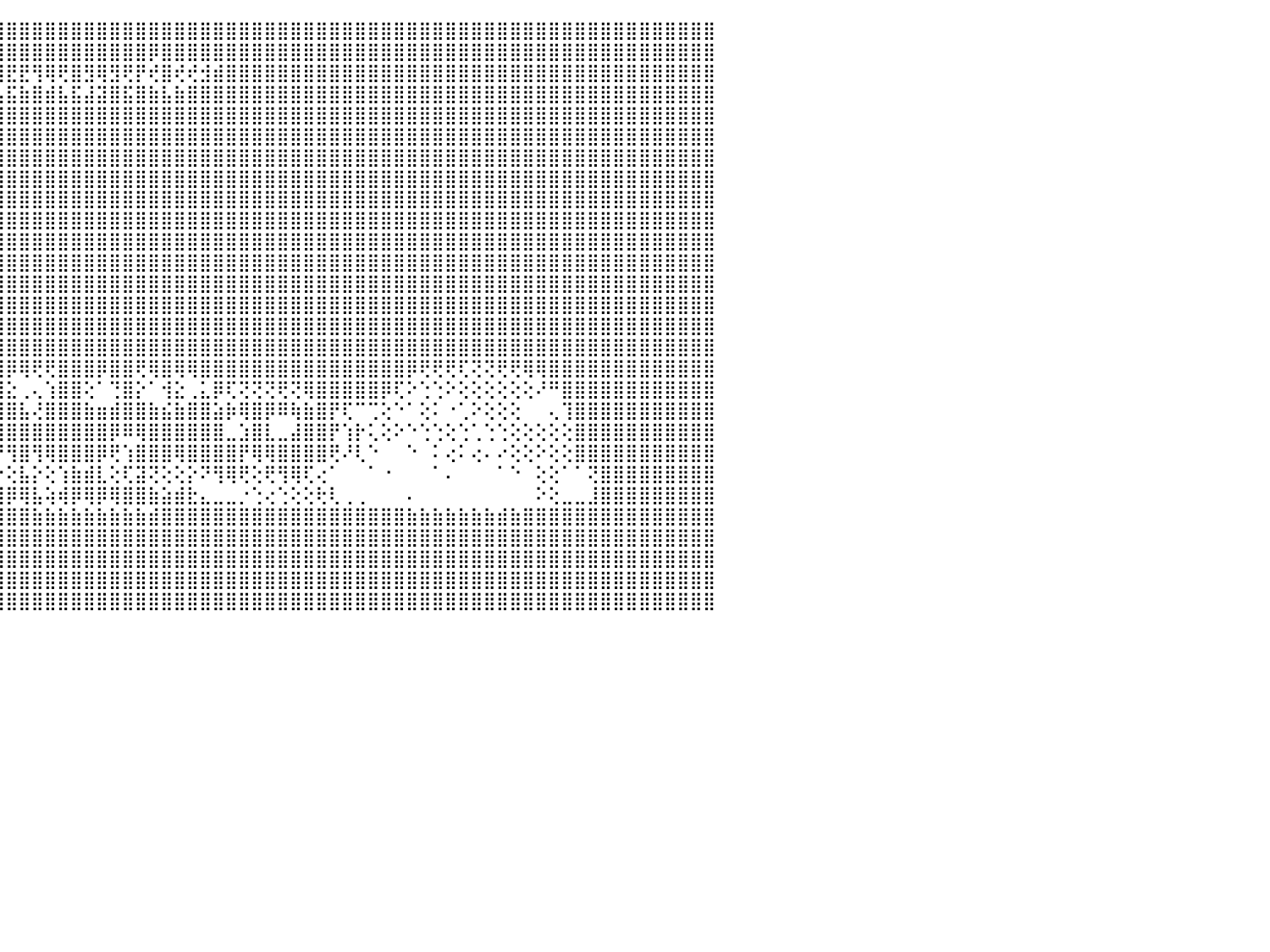

⣿⣿⣿⣿⣿⣿⣿⣿⣿⣿⣿⣿⣿⣿⣿⣿⣿⣿⣿⣿⣿⣿⣿⣿⣿⣿⣿⣿⣿⣿⣿⣿⣿⣿⣿⣿⣿⣿⣿⣿⣿⣿⣿⣿⣿⣿⣿⣿⣿⣿⣿⣿⣿⣿⣿⣿⣿⣿⣿⣿⣿⣿⣿⣿⣿⣿⣿⣿⣿⣿⣿⣿⣿⣿⣿⣿⣿⣿⣿⣿⣿⣿⣿⣿⣿⣿⣿⣿⣿⣿⣿⣿⣿⣿⣿⣿⣿⣿⣿⣿⠀
⣿⣿⣿⣿⣿⣿⣿⣿⣿⣿⣿⣿⣿⣿⣿⣿⣿⣿⣿⣿⣿⣿⣿⣿⣿⣿⣿⣿⣿⣿⣿⣿⣿⣿⣿⣿⣿⣿⣿⢿⣿⣿⣿⣿⣿⣿⣿⣿⣿⣿⣿⣿⣿⣿⣿⣿⡿⣿⣿⣿⣿⣿⣿⣿⣿⣿⣿⣿⣿⣿⣿⣿⣿⣿⣿⣿⣿⣿⣿⣿⣿⣿⣿⣿⣿⣿⣿⣿⣿⣿⣿⣿⣿⣿⣿⣿⣿⣿⣿⣿⠀
⣿⣿⣿⣿⣿⣿⣟⣿⡿⢻⣿⢿⢿⣿⡟⡿⣿⢻⢟⡿⢿⣟⣟⢿⢿⢟⡻⡟⣟⡿⣿⣿⢿⡿⣿⡿⢞⣿⣾⢻⢺⢟⡞⣟⣿⣟⣟⢻⢿⢟⣿⣻⢿⣻⢟⡟⢞⣿⢞⢞⣺⣾⣿⣿⣿⣿⣿⣿⣿⣿⣿⣿⣿⣿⣿⣿⣿⣿⣿⣿⣿⣿⣿⣿⣿⣿⣿⣿⣿⣿⣿⣿⣿⣿⣿⣿⣿⣿⣿⣿⠀
⣿⣿⣿⣿⣿⣿⣵⣿⣷⣾⣯⣮⣵⣷⣽⣵⣿⣽⣿⣯⣧⣿⣿⣿⣿⣾⣽⣷⣿⣵⣿⣽⣽⣯⣿⣷⣼⣿⣧⣿⣼⣾⣯⣾⣧⣯⣷⣿⣾⣧⣯⣼⣽⣿⣯⣿⣷⣧⣷⣿⣿⣿⣿⣿⣿⣿⣿⣿⣿⣿⣿⣿⣿⣿⣿⣿⣿⣿⣿⣿⣿⣿⣿⣿⣿⣿⣿⣿⣿⣿⣿⣿⣿⣿⣿⣿⣿⣿⣿⣿⠀
⣿⣿⣿⣿⣿⣿⣿⣿⣿⣿⣿⣿⣿⣿⣿⣿⣿⣿⣿⣿⣿⣿⣿⣿⣿⣿⣿⣿⣿⣿⣿⣿⣿⣿⣿⣿⣿⣿⣿⣿⣿⣿⣿⣿⣿⣿⣿⣿⣿⣿⣿⣿⣿⣿⣿⣿⣿⣿⣿⣿⣿⣿⣿⣿⣿⣿⣿⣿⣿⣿⣿⣿⣿⣿⣿⣿⣿⣿⣿⣿⣿⣿⣿⣿⣿⣿⣿⣿⣿⣿⣿⣿⣿⣿⣿⣿⣿⣿⣿⣿⠀
⣿⣿⣿⣿⣿⣿⣿⣿⣿⣿⣿⣿⣿⣿⣿⣿⣿⣿⣿⣿⣿⣿⣿⣿⣿⣿⣿⣿⣿⣿⣿⣿⣿⣿⡿⣿⡏⢿⣿⣿⣿⣿⣿⣿⣿⣿⣿⣿⣿⣿⣿⣿⣿⣿⣿⣿⣿⣿⣿⣿⣿⣿⣿⣿⣿⣿⣿⣿⣿⣿⣿⣿⣿⣿⣿⣿⣿⣿⣿⣿⣿⣿⣿⣿⣿⣿⣿⣿⣿⣿⣿⣿⣿⣿⣿⣿⣿⣿⣿⣿⠀
⣿⣿⣿⣿⣿⣿⣿⣿⣿⣿⣿⣿⣿⣿⣿⣿⣿⣿⣿⣿⣿⣿⣿⣿⣿⣿⣿⣿⣿⣿⣿⣿⣿⢿⣷⢼⣧⣜⣻⣿⣿⣿⣿⣿⣿⣿⣿⣿⣿⣿⣿⣿⣿⣿⣿⣿⣿⣿⣿⣿⣿⣿⣿⣿⣿⣿⣿⣿⣿⣿⣿⣿⣿⣿⣿⣿⣿⣿⣿⣿⣿⣿⣿⣿⣿⣿⣿⣿⣿⣿⣿⣿⣿⣿⣿⣿⣿⣿⣿⣿⠀
⣿⣿⣿⣿⣿⣿⣿⣿⣿⣿⣿⣿⣿⣿⣿⣿⣿⣿⣿⣿⣿⣿⣿⣿⣿⣿⣿⣿⣿⣿⣿⡝⣿⣦⣼⣴⣿⣿⣿⣿⣿⣿⣿⣿⣿⣿⣿⣿⣿⣿⣿⣿⣿⣿⣿⣿⣿⣿⣿⣿⣿⣿⣿⣿⣿⣿⣿⣿⣿⣿⣿⣿⣿⣿⣿⣿⣿⣿⣿⣿⣿⣿⣿⣿⣿⣿⣿⣿⣿⣿⣿⣿⣿⣿⣿⣿⣿⣿⣿⣿⠀
⣿⣿⣿⣿⣿⣿⣿⣿⣿⣿⣿⣿⣿⣿⣿⣿⣿⣿⣿⣿⣿⣿⣿⣿⣿⣿⣿⣿⣿⣿⣿⣧⣜⣿⣿⣿⣿⣿⣿⣿⣿⣿⣿⣿⣿⣿⣿⣿⣿⣿⣿⣿⣿⣿⣿⣿⣿⣿⣿⣿⣿⣿⣿⣿⣿⣿⣿⣿⣿⣿⣿⣿⣿⣿⣿⣿⣿⣿⣿⣿⣿⣿⣿⣿⣿⣿⣿⣿⣿⣿⣿⣿⣿⣿⣿⣿⣿⣿⣿⣿⠀
⣿⣿⣿⣿⣿⣿⣿⣿⣿⣿⣿⣿⣿⣿⣿⣿⣿⣿⣿⣿⣿⣿⣿⣿⣿⣿⣿⣿⣿⣿⣿⣿⣿⣿⣿⣿⣿⣿⣿⣿⣿⣿⣿⣿⣿⣿⣿⣿⣿⣿⣿⣿⣿⣿⣿⣿⣿⣿⣿⣿⣿⣿⣿⣿⣿⣿⣿⣿⣿⣿⣿⣿⣿⣿⣿⣿⣿⣿⣿⣿⣿⣿⣿⣿⣿⣿⣿⣿⣿⣿⣿⣿⣿⣿⣿⣿⣿⣿⣿⣿⠀
⣿⣿⣿⣿⣿⣿⣿⣿⣿⣿⣿⣿⣿⣿⣿⣿⣿⣿⣿⣿⣿⣿⣿⣿⣿⣿⣿⣿⣿⣿⣿⣿⣿⣿⣿⣿⣿⣿⣿⣿⣿⣿⣿⣿⣿⣿⣿⣿⣿⣿⣿⣿⣿⣿⣿⣿⣿⣿⣿⣿⣿⣿⣿⣿⣿⣿⣿⣿⣿⣿⣿⣿⣿⣿⣿⣿⣿⣿⣿⣿⣿⣿⣿⣿⣿⣿⣿⣿⣿⣿⣿⣿⣿⣿⣿⣿⣿⣿⣿⣿⠀
⣿⣿⣿⣿⣿⣿⣿⣿⣿⣿⣿⣿⣿⣿⣿⣿⣿⣿⣿⣿⣿⣿⣿⣿⣿⣿⣿⣿⣿⣿⣿⣿⣿⣿⣿⣿⣿⣿⣿⣿⣿⣿⣿⣿⣿⣿⣿⣿⣿⣿⣿⣿⣿⣿⣿⣿⣿⣿⣿⣿⣿⣿⣿⣿⣿⣿⣿⣿⣿⣿⣿⣿⣿⣿⣿⣿⣿⣿⣿⣿⣿⣿⣿⣿⣿⣿⣿⣿⣿⣿⣿⣿⣿⣿⣿⣿⣿⣿⣿⣿⠀
⣿⣿⣿⣿⣿⣿⣿⣿⣿⣿⣿⣿⣿⣿⣿⣿⣿⣿⣿⣿⣿⣿⣿⣿⣿⣿⣿⣿⣿⣿⣿⣿⣿⣿⣿⣿⣿⣿⣿⣿⣿⣿⣿⣿⣿⣿⣿⣿⣿⣿⣿⣿⣿⣿⣿⣿⣿⣿⣿⣿⣿⣿⣿⣿⣿⣿⣿⣿⣿⣿⣿⣿⣿⣿⣿⣿⣿⣿⣿⣿⣿⣿⣿⣿⣿⣿⣿⣿⣿⣿⣿⣿⣿⣿⣿⣿⣿⣿⣿⣿⠀
⣿⣿⣿⣿⣿⣿⣿⣿⣿⣿⣿⣿⣿⣿⣿⣿⣿⣿⣿⣿⣿⣿⣿⣿⣿⣿⣿⣿⣿⣿⣿⣿⣿⣿⣿⣿⣿⣿⣿⣿⣿⣿⣿⣿⣿⣿⣿⣿⣿⣿⣿⣿⣿⣿⣿⣿⣿⣿⣿⣿⣿⣿⣿⣿⣿⣿⣿⣿⣿⣿⣿⣿⣿⣿⣿⣿⣿⣿⣿⣿⣿⣿⣿⣿⣿⣿⣿⣿⣿⣿⣿⣿⣿⣿⣿⣿⣿⣿⣿⣿⠀
⣿⣿⣿⣿⣿⣿⣿⣿⣿⣿⣿⣿⣿⣿⣿⣿⣿⣿⣿⣿⣿⣿⣿⣿⣿⣿⣿⣿⣿⣿⣿⣿⣿⣿⣿⣿⣿⣿⣿⣿⣿⣿⣿⣿⣿⣿⣿⣿⣿⣿⣿⣿⣿⣿⣿⣿⣿⣿⣿⣿⣿⣿⣿⣿⣿⣿⣿⣿⣿⣿⣿⣿⣿⣿⣿⣿⣿⣿⣿⣿⣿⣿⣿⣿⣿⣿⣿⣿⣿⣿⣿⣿⣿⣿⣿⣿⣿⣿⣿⣿⠀
⣿⣿⣿⣿⣿⣿⣿⣿⣿⣿⣿⣿⣿⣿⣿⣿⣿⣿⣿⣿⣿⣿⣿⣿⣿⣿⣿⣿⣿⣿⣿⣿⣿⣿⣿⣿⣿⣿⣿⣿⣿⣿⣿⣿⣿⣿⣿⣿⣿⣿⣿⣿⣿⣿⣿⣿⣿⣿⣿⣿⣿⣿⣿⣿⣿⣿⣿⣿⣿⣿⣿⣿⣿⣿⣿⣿⣿⣿⣿⣿⣿⣿⣿⣿⣿⣿⣿⣿⣿⣿⣿⣿⣿⣿⣿⣿⣿⣿⣿⣿⠀
⣿⣿⣿⣿⣿⣿⣿⣿⣿⣿⣿⣿⣿⣿⣿⣿⣿⣿⣿⣿⣿⣿⣿⣿⣿⣿⣿⣿⣿⣿⡿⢟⢟⢝⢝⢝⣝⣟⡻⣿⣿⣿⣿⣿⣿⡿⢿⢟⢟⣿⣿⣿⡿⣿⣿⢟⢿⣿⢿⢿⣿⣿⣿⣿⣿⣿⣿⣿⣿⣿⣿⣿⣿⣿⣿⣿⡿⢟⢟⢟⢏⢝⢝⢟⢟⢿⢿⣿⣿⣿⣿⣿⣿⣿⣿⣿⣿⣿⣿⣿⠀
⣿⣿⣿⣿⣿⣿⣿⣿⣿⣿⣿⣿⣿⣿⣿⣿⣿⣿⣿⣿⣿⣿⣿⣿⣿⣿⣿⣿⣿⢏⢕⠟⢞⣿⣿⣿⣿⣿⣿⣿⣜⡏⢿⣿⣿⣕⢀⢄⢱⣿⣿⢕⠁⢙⣿⡕⠁⢺⣕⢀⣅⡿⢏⢝⢝⢝⢟⢝⢿⣿⣿⣿⣿⣿⡿⢏⠕⢑⢑⠕⢕⢕⢕⢕⢕⢕⠜⠛⣿⣿⣿⣿⣿⣿⣿⣿⣿⣿⣿⣿⠀
⣿⣿⣿⣿⣿⣿⣿⣿⣿⣿⣿⣿⣿⣿⣿⣿⢿⢿⣿⣿⣿⣿⣿⣿⢿⡻⢿⣿⢟⢕⠑⠀⢜⢏⢝⠙⢕⢕⠜⠝⢕⢫⣿⣿⣿⣿⣧⢜⣿⣿⣿⣷⣶⣾⣿⣿⣷⣮⣷⣿⣿⣵⡷⢿⣿⡿⠿⢷⣷⣿⡟⢏⠉⢉⢕⠑⠁⢕⠅⠐⢁⠕⢕⢕⢕⠀⠀⢄⢹⣿⣿⣿⣿⣿⣿⣿⣿⣿⣿⣿⠀
⣿⣿⣿⣿⣿⣿⣿⣿⣿⣿⣿⣿⣿⣿⢙⢁⢀⣼⣿⣿⣿⡿⠿⣿⡿⠿⣴⡟⠑⠀⠀⢕⢕⢕⠀⠀⠀⠁⠀⠀⠀⢸⣿⣿⣿⣿⣿⣿⣿⣿⣿⣿⣿⡿⠿⢿⣿⣿⣿⣿⣿⣿⣀⣱⣿⣇⣀⣼⣿⣿⡟⢱⡗⢅⢕⠕⠑⢑⢑⢕⢑⢁⢑⢑⢕⢕⢕⢕⢕⣿⣿⣿⣿⣿⣿⣿⣿⣿⣿⣿⠀
⣿⣿⣿⣿⣿⣿⣿⣿⣿⣿⣿⣿⣿⣿⣿⣿⣾⣿⣿⣿⣿⣄⢀⣿⣧⣄⣿⡿⠀⠀⠀⠀⢕⠁⠀⠀⠀⠀⠀⠀⠁⢕⣿⣿⡜⢻⣿⢻⢿⣿⣿⣿⡿⢟⢱⣿⣿⣿⢿⣿⣿⣿⣿⡟⢿⢿⣿⣿⣿⣿⢟⠜⢇⠑⠀⠀⠑⠀⠅⢔⠅⢔⠄⠔⢕⢕⠕⢕⢕⣿⣿⣿⣿⣿⣿⣿⣿⣿⣿⣿⠀
⣿⣿⣿⣿⣿⣿⣿⣿⣿⡇⢜⣿⠟⢕⢝⢿⣿⣿⣿⣿⣿⣿⡟⢿⡿⢿⡯⢇⠕⢕⢀⠀⠀⠀⠀⠀⠀⠀⠀⠀⠀⢕⣿⣷⡕⢕⣧⡕⢕⢱⣷⣾⣇⢕⢏⣽⢝⢕⢕⡕⠝⢻⢿⢟⢕⢟⢻⢿⢏⢔⠁⠀⠀⠁⠐⠀⠀⠀⠁⠄⠀⠀⠀⠁⠑⠀⢕⢕⠁⠁⢝⣿⣿⣿⣿⣿⣿⣿⣿⣿⠀
⣿⣿⣿⣿⣿⣿⣿⣿⣿⣇⣕⣱⣕⡕⢕⢜⠝⠟⢟⢟⠟⠟⠕⠕⠕⢕⠕⣇⣀⡑⢑⢀⢐⠐⠐⠀⠀⢂⢄⢀⢀⢱⣿⣿⣿⡿⢿⣧⢵⢾⡿⢿⡿⢿⣿⣿⣷⣵⣾⣗⣄⣀⣀⡐⢑⢔⢑⢕⢕⢗⢇⢀⢀⠀⠀⠀⠄⠀⠀⠀⠀⠀⠀⠀⠀⠀⠕⢕⣀⣀⣸⣿⣿⣿⣿⣿⣿⣿⣿⣿⠀
⣿⣿⣿⣿⣿⣿⣿⣿⣿⣿⣿⣿⣿⣿⣿⣿⣿⣿⣿⣿⣿⣿⣿⣿⣿⣿⣿⣿⣿⣿⣿⣿⣿⣿⣿⣿⣿⣿⣿⣿⣿⣿⣿⣿⣿⣿⣿⣷⣷⣷⣷⣷⣷⣷⣷⣷⣾⣿⣿⣿⣿⣿⣿⣿⣿⣿⣿⣿⣿⣿⣿⣿⣿⣿⣿⣿⣷⣷⣷⣷⣷⣷⣷⣾⣷⣿⣿⣿⣿⣿⣿⣿⣿⣿⣿⣿⣿⣿⣿⣿⠀
⣿⣿⣿⣿⣿⣿⣿⣿⣿⣿⣿⣿⣿⣿⣿⣿⣿⣿⣿⣿⣿⣿⣿⣿⣿⣿⣿⣿⣿⣿⣿⣿⣿⣿⣿⣿⣿⣿⣿⣿⣿⣿⣿⣿⣿⣿⣿⣿⣿⣿⣿⣿⣿⣿⣿⣿⣿⣿⣿⣿⣿⣿⣿⣿⣿⣿⣿⣿⣿⣿⣿⣿⣿⣿⣿⣿⣿⣿⣿⣿⣿⣿⣿⣿⣿⣿⣿⣿⣿⣿⣿⣿⣿⣿⣿⣿⣿⣿⣿⣿⠀
⣿⣿⣿⣿⣿⣿⣿⣿⣿⣿⣿⣿⣿⣿⣿⣿⣿⣿⣿⣿⣿⣿⣿⣿⣿⣿⣿⣿⣿⣿⣿⣿⣿⣿⣿⣿⣿⣿⣿⣿⣿⣿⣿⣿⣿⣿⣿⣿⣿⣿⣿⣿⣿⣿⣿⣿⣿⣿⣿⣿⣿⣿⣿⣿⣿⣿⣿⣿⣿⣿⣿⣿⣿⣿⣿⣿⣿⣿⣿⣿⣿⣿⣿⣿⣿⣿⣿⣿⣿⣿⣿⣿⣿⣿⣿⣿⣿⣿⣿⣿⠀
⣿⣿⣿⣿⣿⣿⣿⣿⣿⣿⣿⣿⣿⣿⣿⣿⣿⣿⣿⣿⣿⣿⣿⣿⣿⣿⣿⣿⣿⣿⣿⣿⣿⣿⣿⣿⣿⣿⣿⣿⣿⣿⣿⣿⣿⣿⣿⣿⣿⣿⣿⣿⣿⣿⣿⣿⣿⣿⣿⣿⣿⣿⣿⣿⣿⣿⣿⣿⣿⣿⣿⣿⣿⣿⣿⣿⣿⣿⣿⣿⣿⣿⣿⣿⣿⣿⣿⣿⣿⣿⣿⣿⣿⣿⣿⣿⣿⣿⣿⣿⠀
⢻⢿⢿⢿⢿⢿⢿⢿⢿⢿⢿⢿⢿⢿⢿⢿⢿⢿⢿⢿⢿⢿⢿⢿⢿⢿⠿⣿⣿⣿⣿⣿⣿⣿⣿⣿⣿⣿⣿⣿⣿⣿⣿⣿⣿⣿⣿⣿⣿⣿⣿⣿⣿⣿⣿⣿⣿⣿⣿⣿⣿⣿⣿⣿⣿⣿⣿⣿⣿⣿⣿⣿⣿⣿⣿⣿⣿⣿⣿⣿⣿⣿⣿⣿⣿⣿⣿⣿⣿⣿⣿⣿⣿⣿⣿⣿⣿⣿⣿⣿⠀
⠀⠀⠀⠀⠀⠀⠀⠀⠀⠀⠀⠀⠀⠀⠀⠀⠀⠀⠀⠀⠀⠀⠀⠀⠀⠀⠀⠀⠀⠀⠀⠀⠀⠀⠀⠀⠀⠀⠀⠀⠀⠀⠀⠀⠀⠀⠀⠀⠀⠀⠀⠀⠀⠀⠀⠀⠀⠀⠀⠀⠀⠀⠀⠀⠀⠀⠀⠀⠀⠀⠀⠀⠀⠀⠀⠀⠀⠀⠀⠀⠀⠀⠀⠀⠀⠀⠀⠀⠀⠀⠀⠀⠀⠀⠀⠀⠀⠀⠀⠀⠀